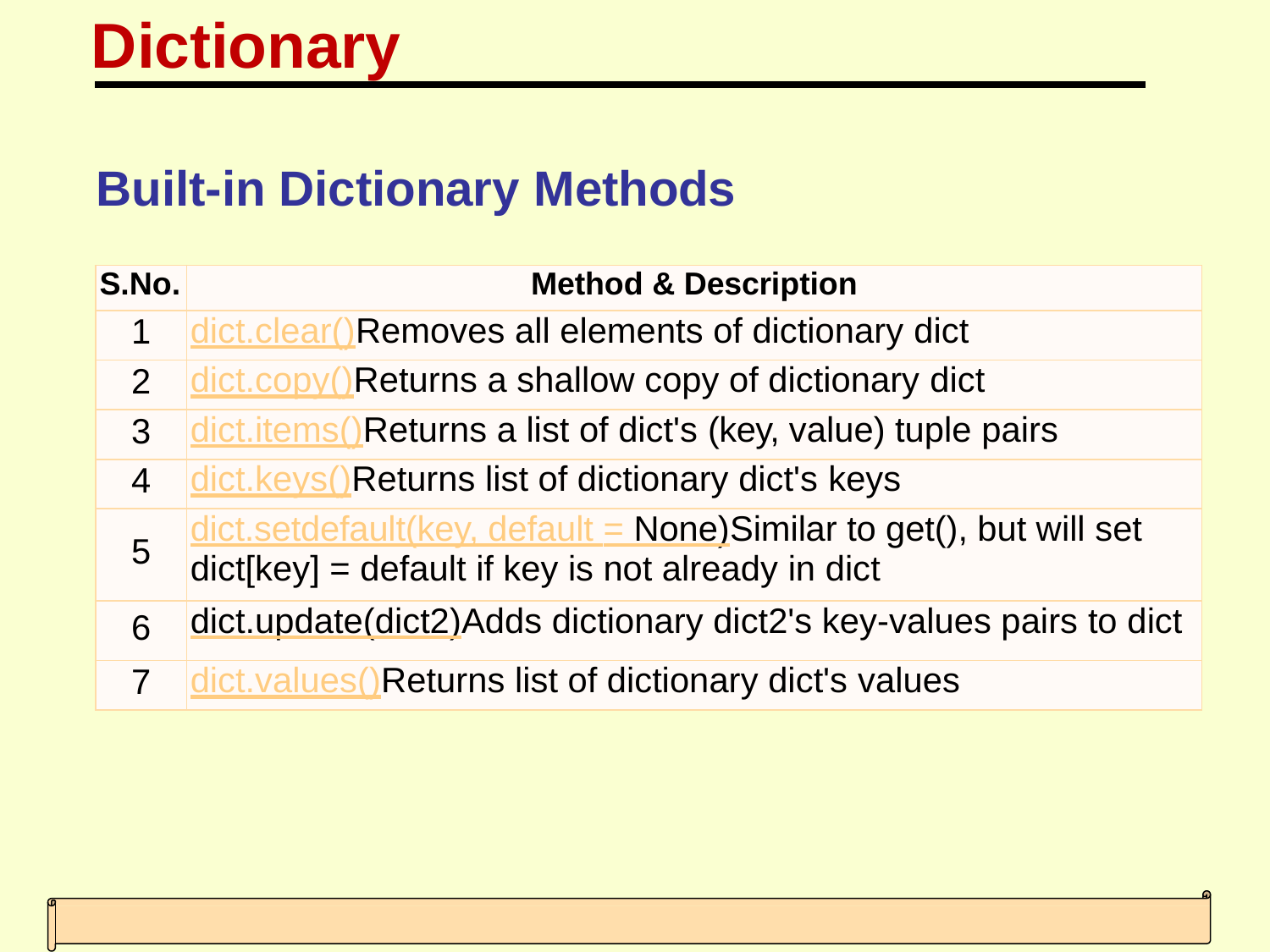

# Dictionary

Built-in Dictionary Methods
| S.No. | Method & Description |
| --- | --- |
| 1 | dict.clear()Removes all elements of dictionary dict |
| 2 | dict.copy()Returns a shallow copy of dictionary dict |
| 3 | dict.items()Returns a list of dict's (key, value) tuple pairs |
| 4 | dict.keys()Returns list of dictionary dict's keys |
| 5 | dict.setdefault(key, default = None)Similar to get(), but will set dict[key] = default if key is not already in dict |
| 6 | dict.update(dict2)Adds dictionary dict2's key-values pairs to dict |
| 7 | dict.values()Returns list of dictionary dict's values |